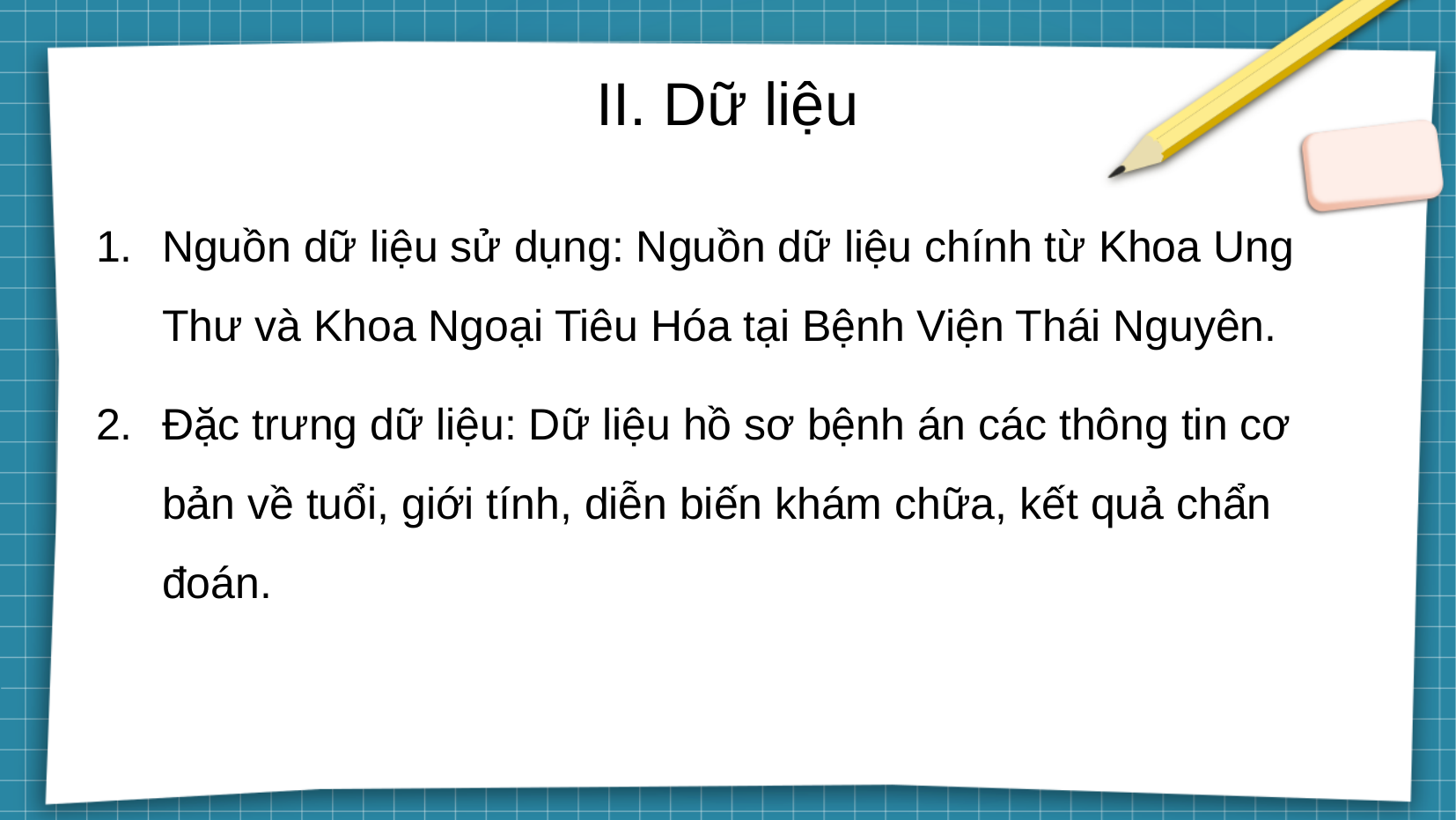

II. Dữ liệu
Nguồn dữ liệu sử dụng: Nguồn dữ liệu chính từ Khoa Ung Thư và Khoa Ngoại Tiêu Hóa tại Bệnh Viện Thái Nguyên.
Đặc trưng dữ liệu: Dữ liệu hồ sơ bệnh án các thông tin cơ bản về tuổi, giới tính, diễn biến khám chữa, kết quả chẩn đoán.